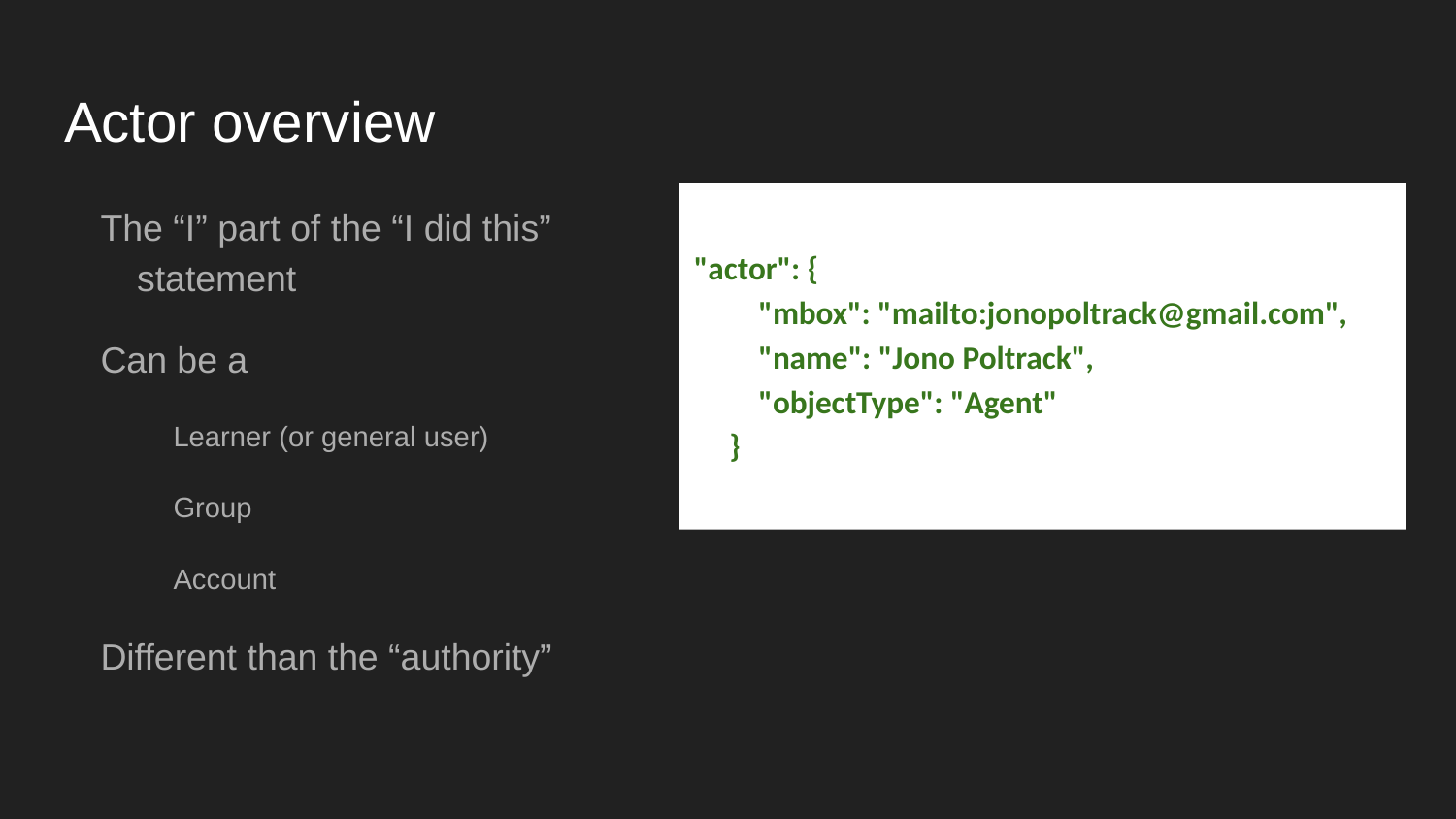

# Actor overview
The “I” part of the “I did this”
statement
Can be a
Learner (or general user)
Group
Account
Different than the “authority”

"actor": {
        "mbox": "mailto:jonopoltrack@gmail.com",
        "name": "Jono Poltrack",
        "objectType": "Agent"
    }